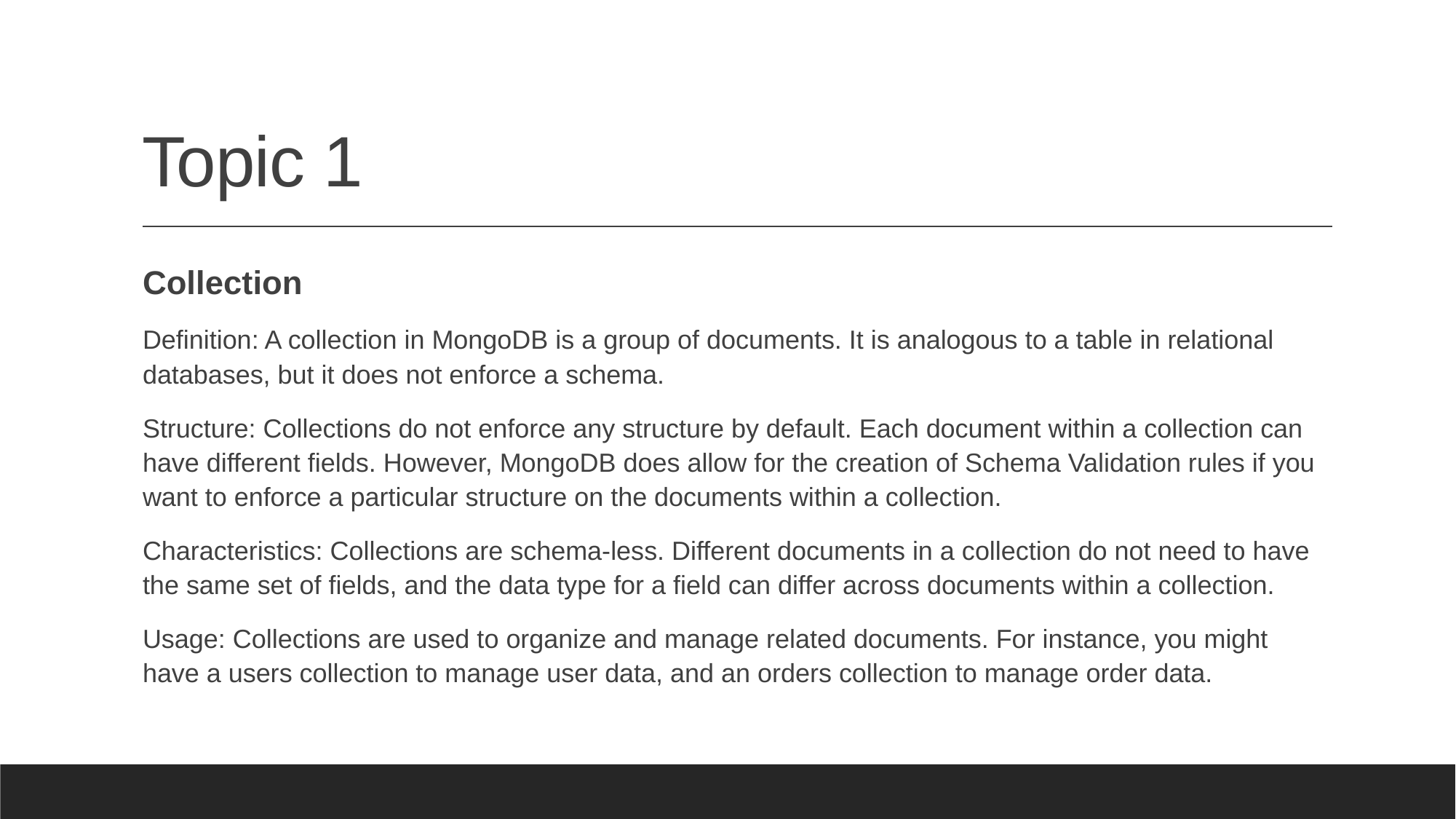

# Topic 1
Collection
Definition: A collection in MongoDB is a group of documents. It is analogous to a table in relational databases, but it does not enforce a schema.
Structure: Collections do not enforce any structure by default. Each document within a collection can have different fields. However, MongoDB does allow for the creation of Schema Validation rules if you want to enforce a particular structure on the documents within a collection.
Characteristics: Collections are schema-less. Different documents in a collection do not need to have the same set of fields, and the data type for a field can differ across documents within a collection.
Usage: Collections are used to organize and manage related documents. For instance, you might have a users collection to manage user data, and an orders collection to manage order data.